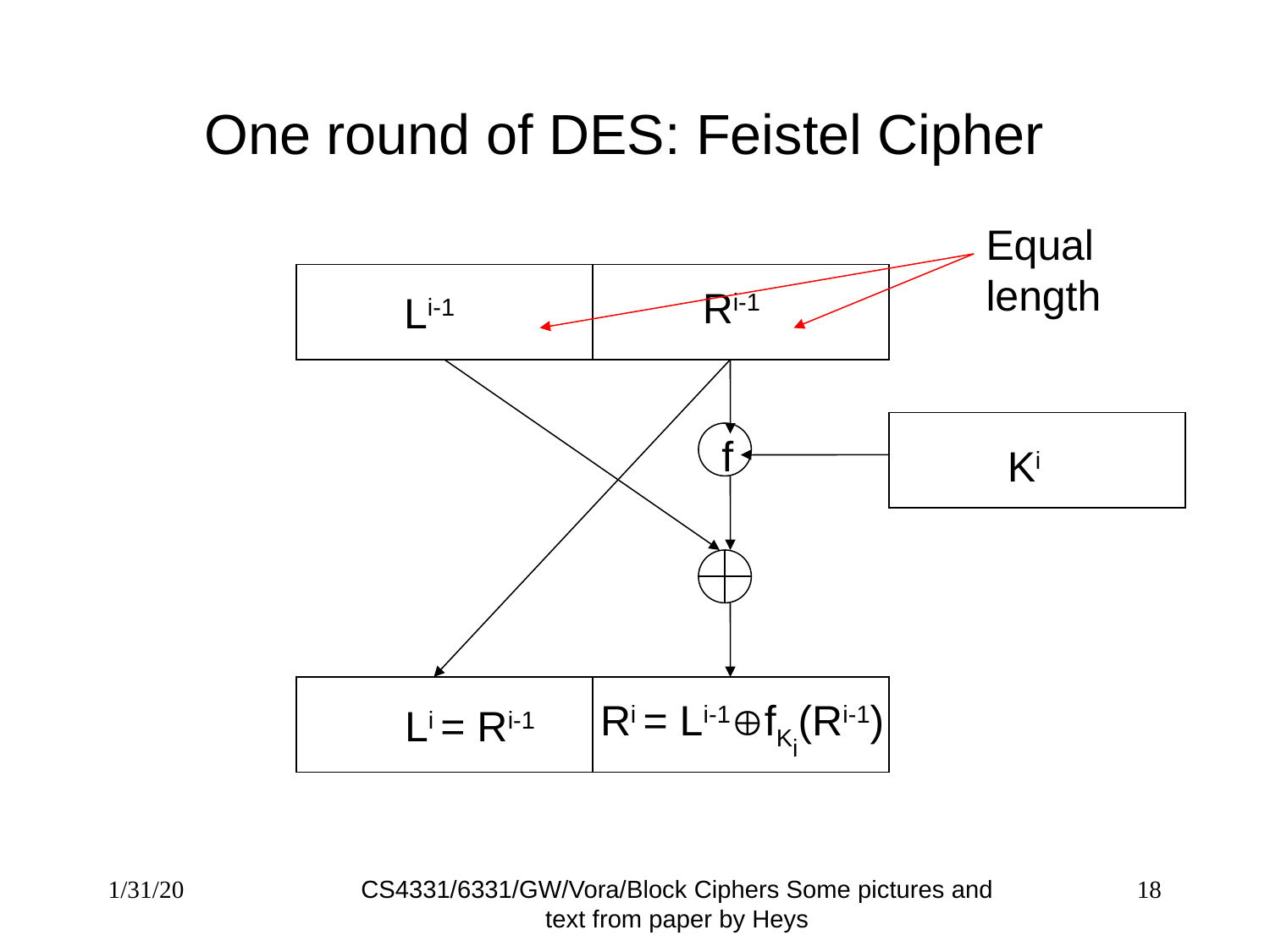

# One round of DES: Feistel Cipher
Equal length

Ri-1
Li-1

f
Ki

Ri = Li-1⊕fKi(Ri-1)
Li = Ri-1
CS4331/6331/GW/Vora/Block Ciphers Some pictures and text from paper by Heys
1/31/20
18